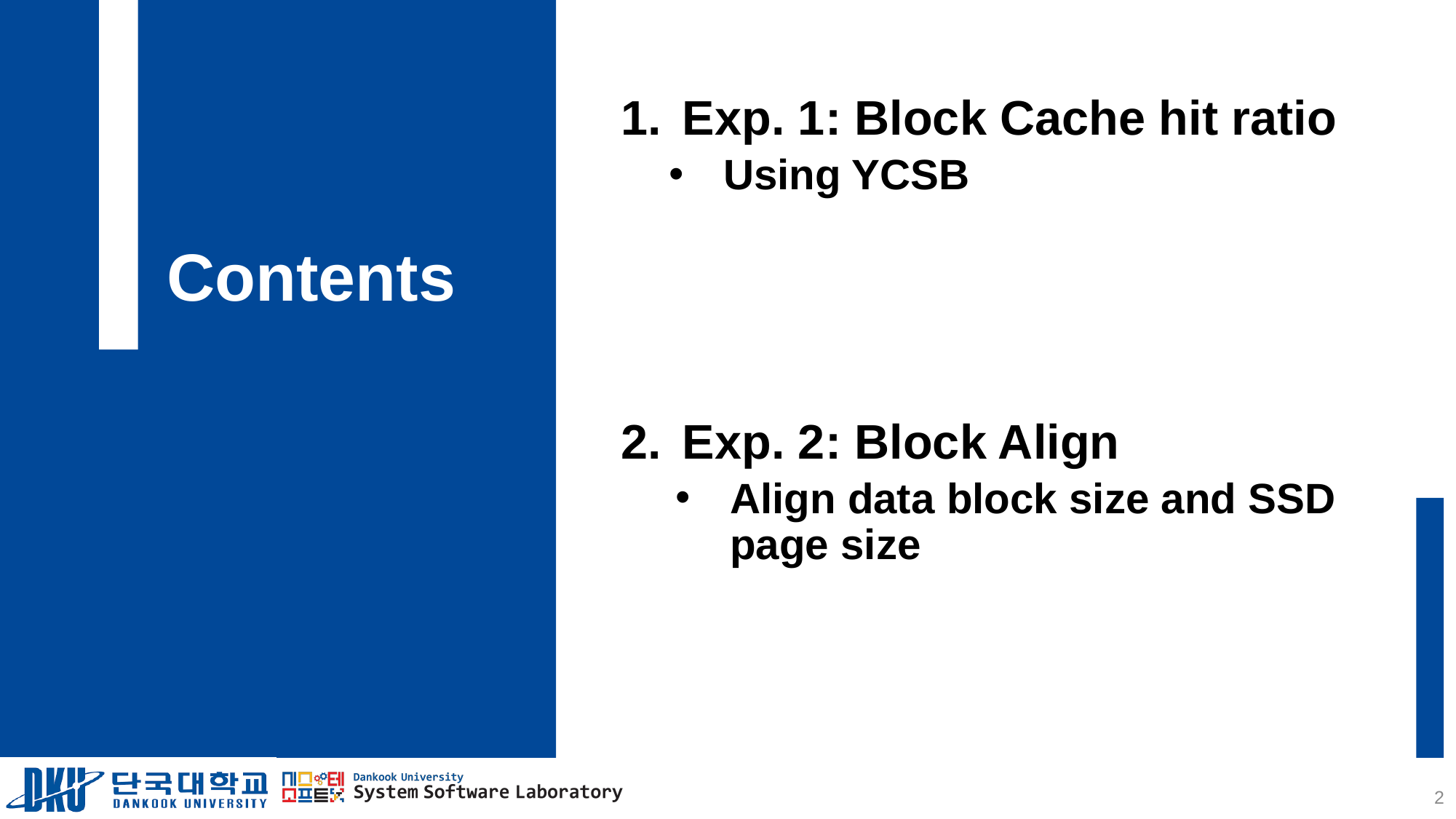

Exp. 1: Block Cache hit ratio
Using YCSB

Exp. 2: Block Align
Align data block size and SSD page size
2